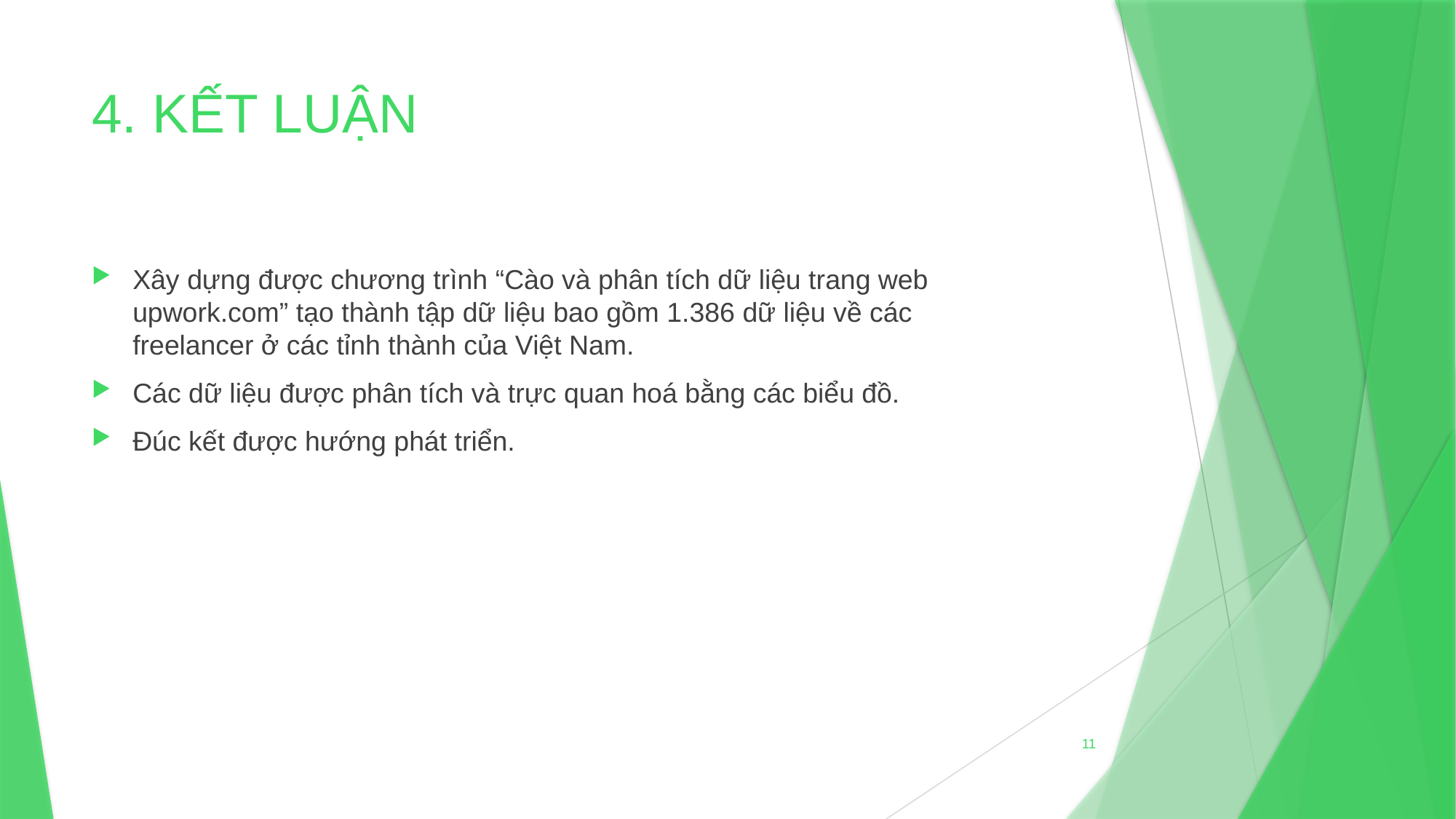

# 4. KẾT LUẬN
Xây dựng được chương trình “Cào và phân tích dữ liệu trang web upwork.com” tạo thành tập dữ liệu bao gồm 1.386 dữ liệu về các freelancer ở các tỉnh thành của Việt Nam.
Các dữ liệu được phân tích và trực quan hoá bằng các biểu đồ.
Đúc kết được hướng phát triển.
11